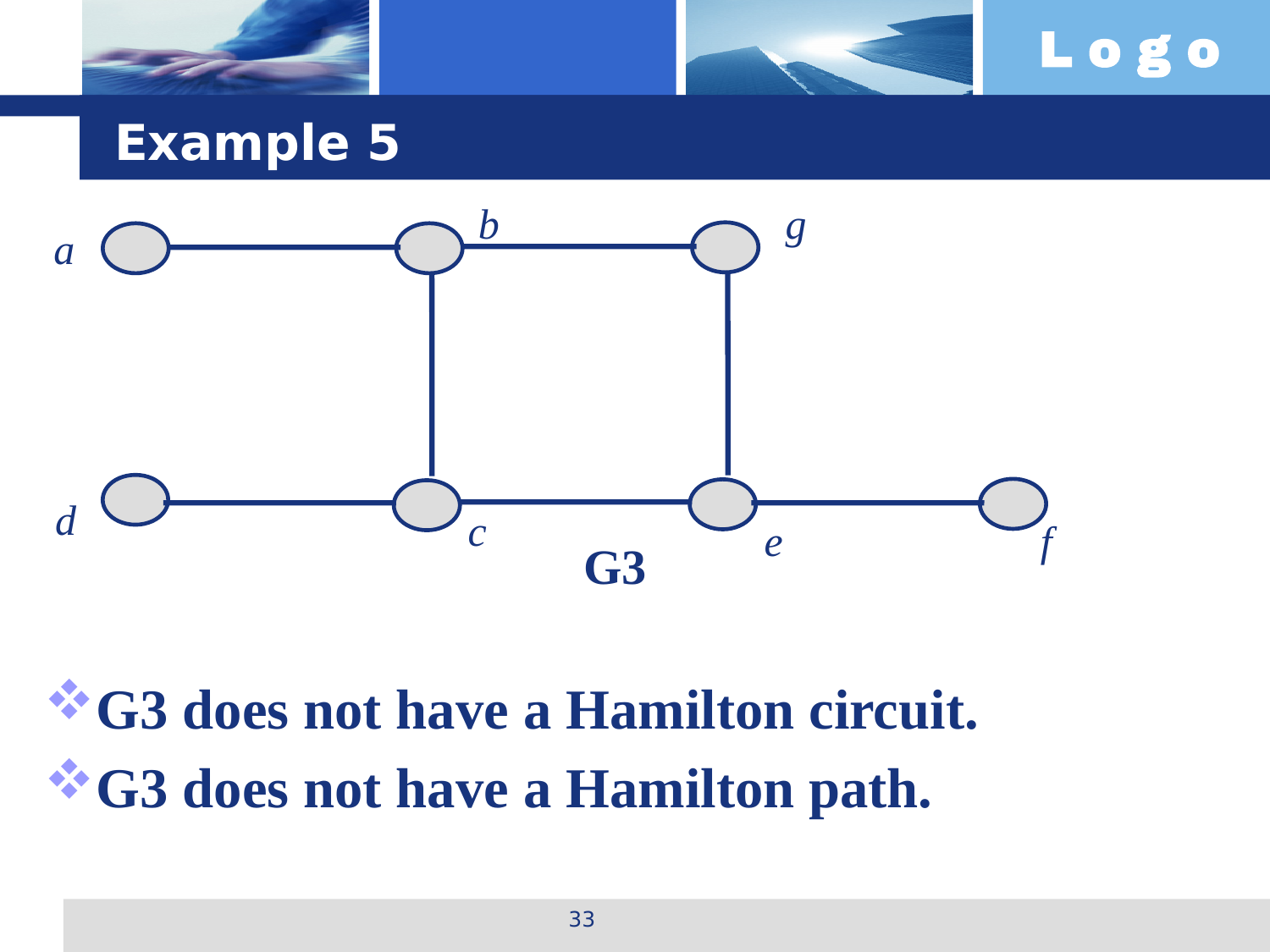

# Example 5
b
g
a

d
c

e
f
G3
G3 does not have a Hamilton circuit.
G3 does not have a Hamilton path.
33